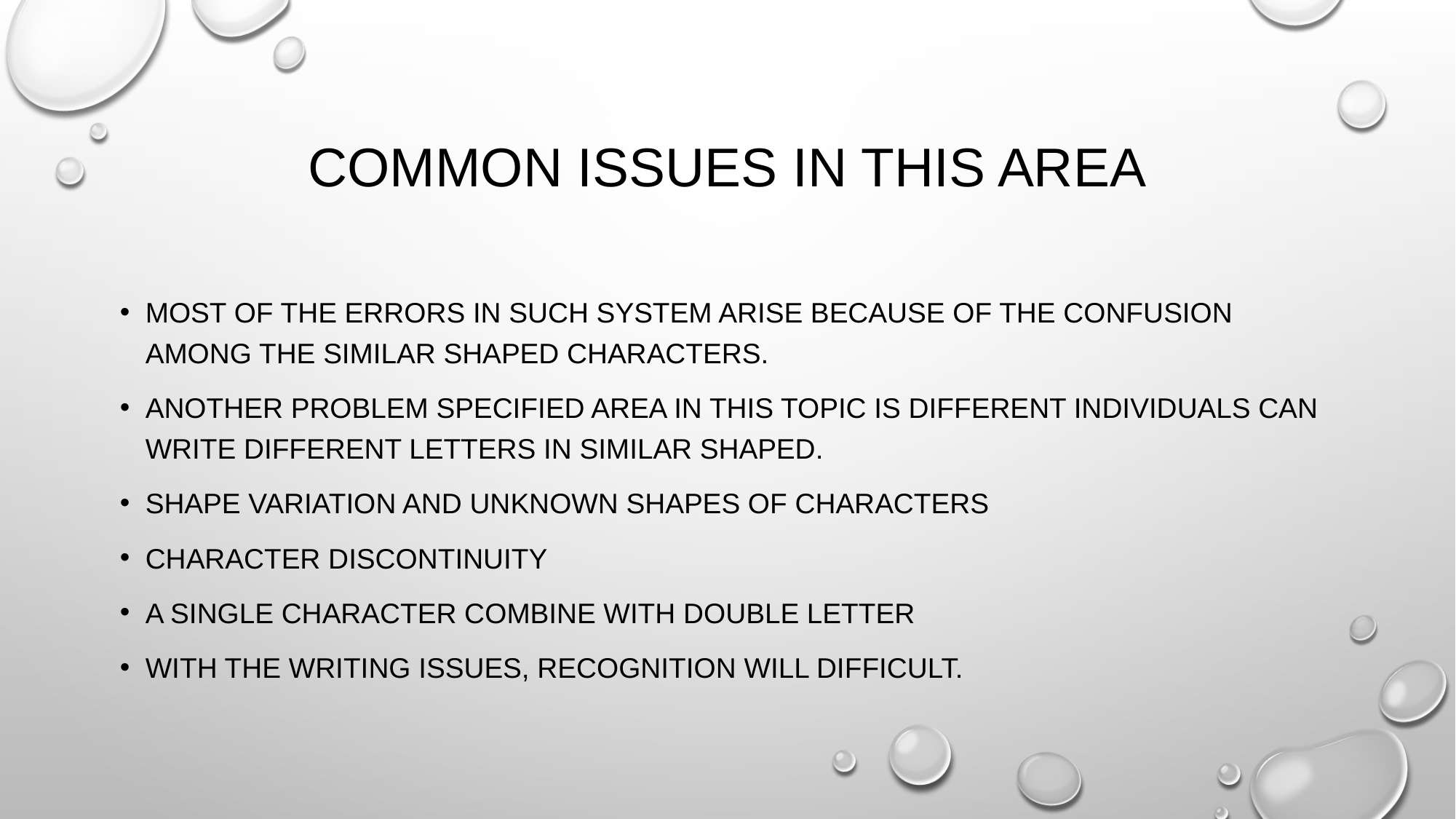

# common issues in this area
Most of the errors in such system arise because of the confusion among the similar shaped characters.
Another problem specified area in this topic is different individuals can write different letters in similar shaped.
Shape variation and Unknown shapes of characters
Character discontinuity
A single character combine with double letter
With the writing issues, recognition will difficult.